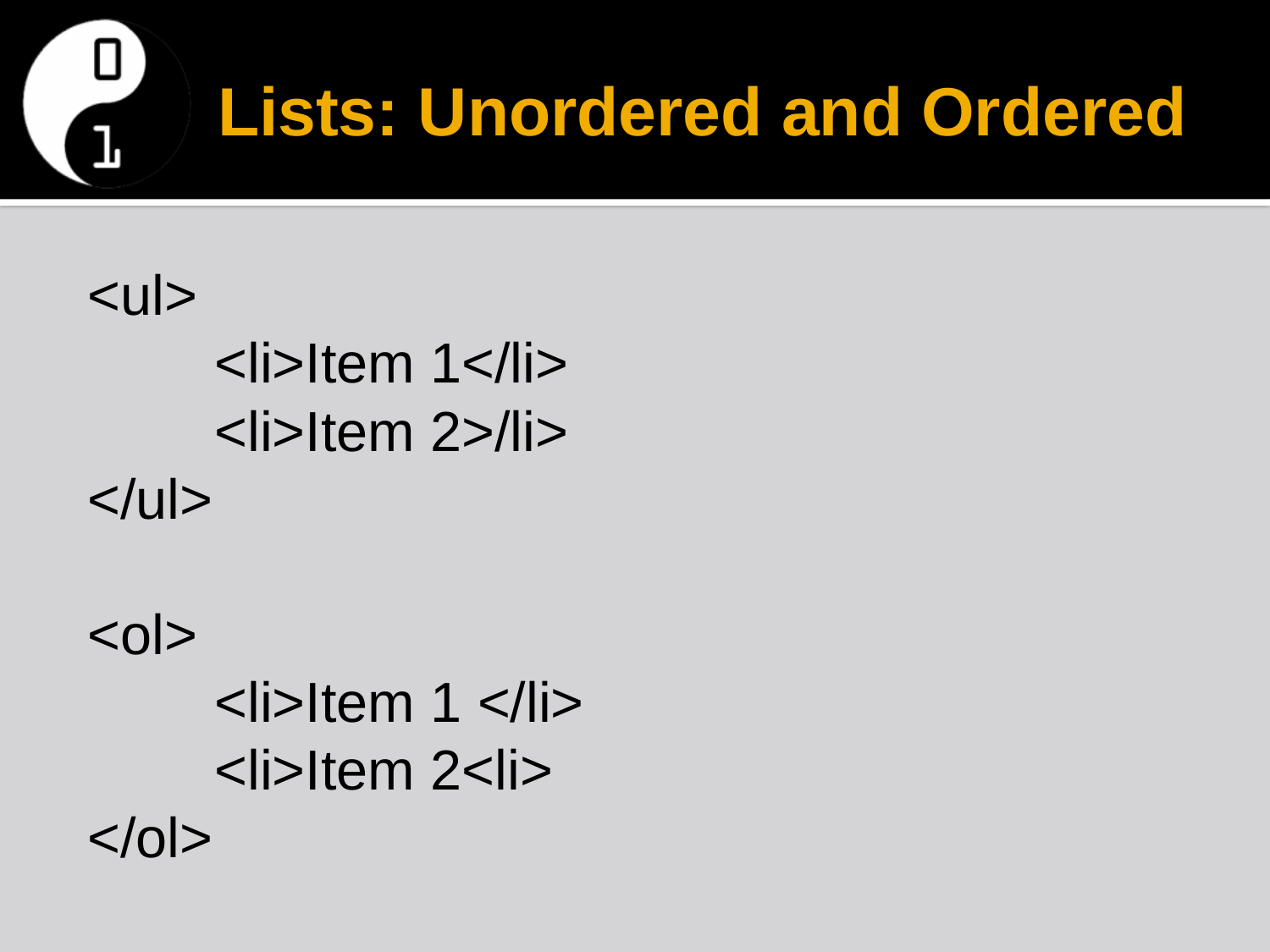

# Lists: Unordered and Ordered
<ul>
	<li>Item 1</li>
	<li>Item 2>/li>
</ul>

<ol>
	<li>Item 1 </li>
	<li>Item 2<li>
</ol>